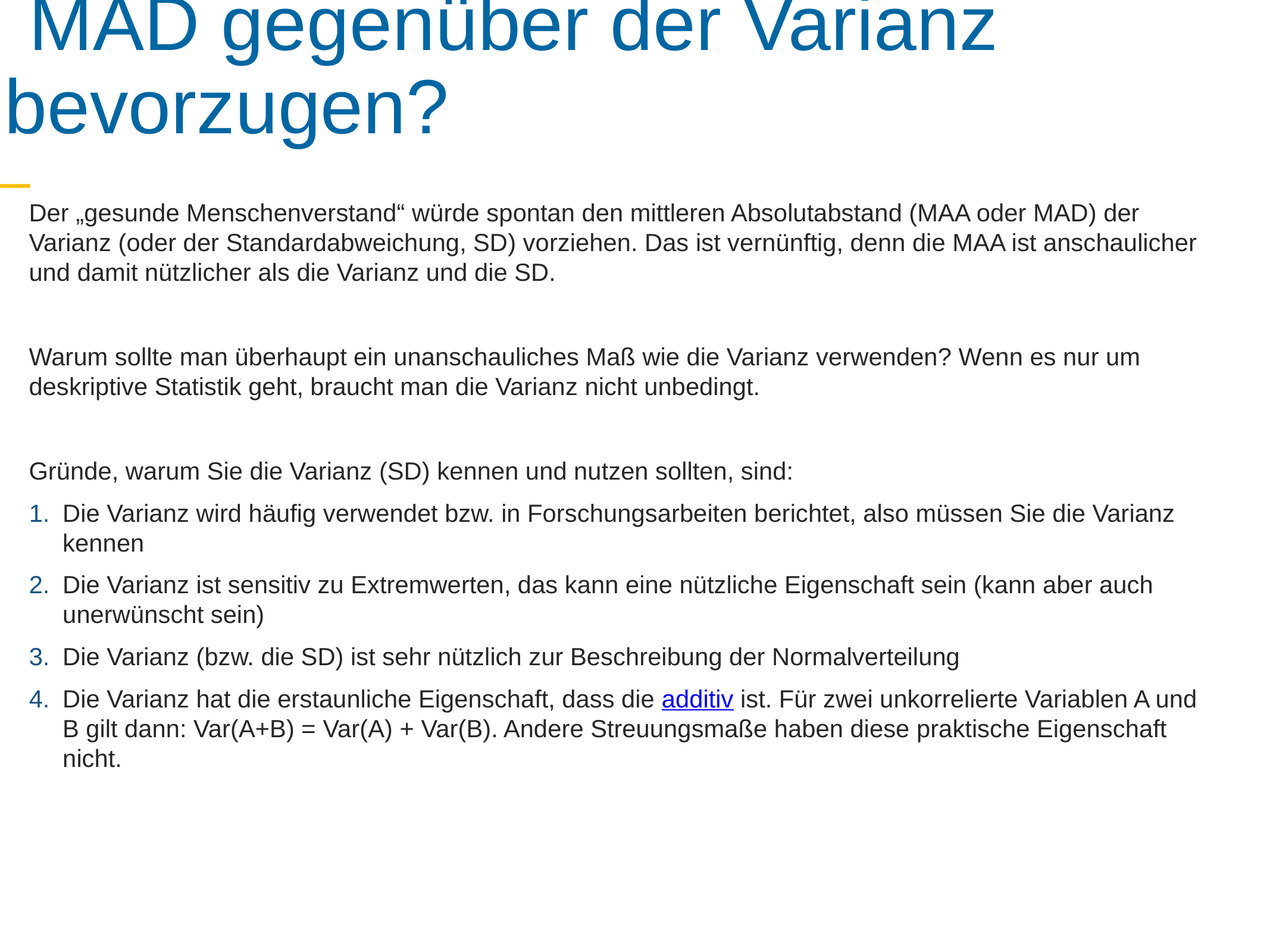

MAD gegenüber der Varianz bevorzugen?
Der „gesunde Menschenverstand“ würde spontan den mittleren Absolutabstand (MAA oder MAD) der Varianz (oder der Standardabweichung, SD) vorziehen. Das ist vernünftig, denn die MAA ist anschaulicher und damit nützlicher als die Varianz und die SD.

Warum sollte man überhaupt ein unanschauliches Maß wie die Varianz verwenden? Wenn es nur um deskriptive Statistik geht, braucht man die Varianz nicht unbedingt.

Gründe, warum Sie die Varianz (SD) kennen und nutzen sollten, sind:
Die Varianz wird häufig verwendet bzw. in Forschungsarbeiten berichtet, also müssen Sie die Varianz kennen
Die Varianz ist sensitiv zu Extremwerten, das kann eine nützliche Eigenschaft sein (kann aber auch unerwünscht sein)
Die Varianz (bzw. die SD) ist sehr nützlich zur Beschreibung der Normalverteilung
Die Varianz hat die erstaunliche Eigenschaft, dass die additiv ist. Für zwei unkorrelierte Variablen A und B gilt dann: Var(A+B) = Var(A) + Var(B). Andere Streuungsmaße haben diese praktische Eigenschaft nicht.
20